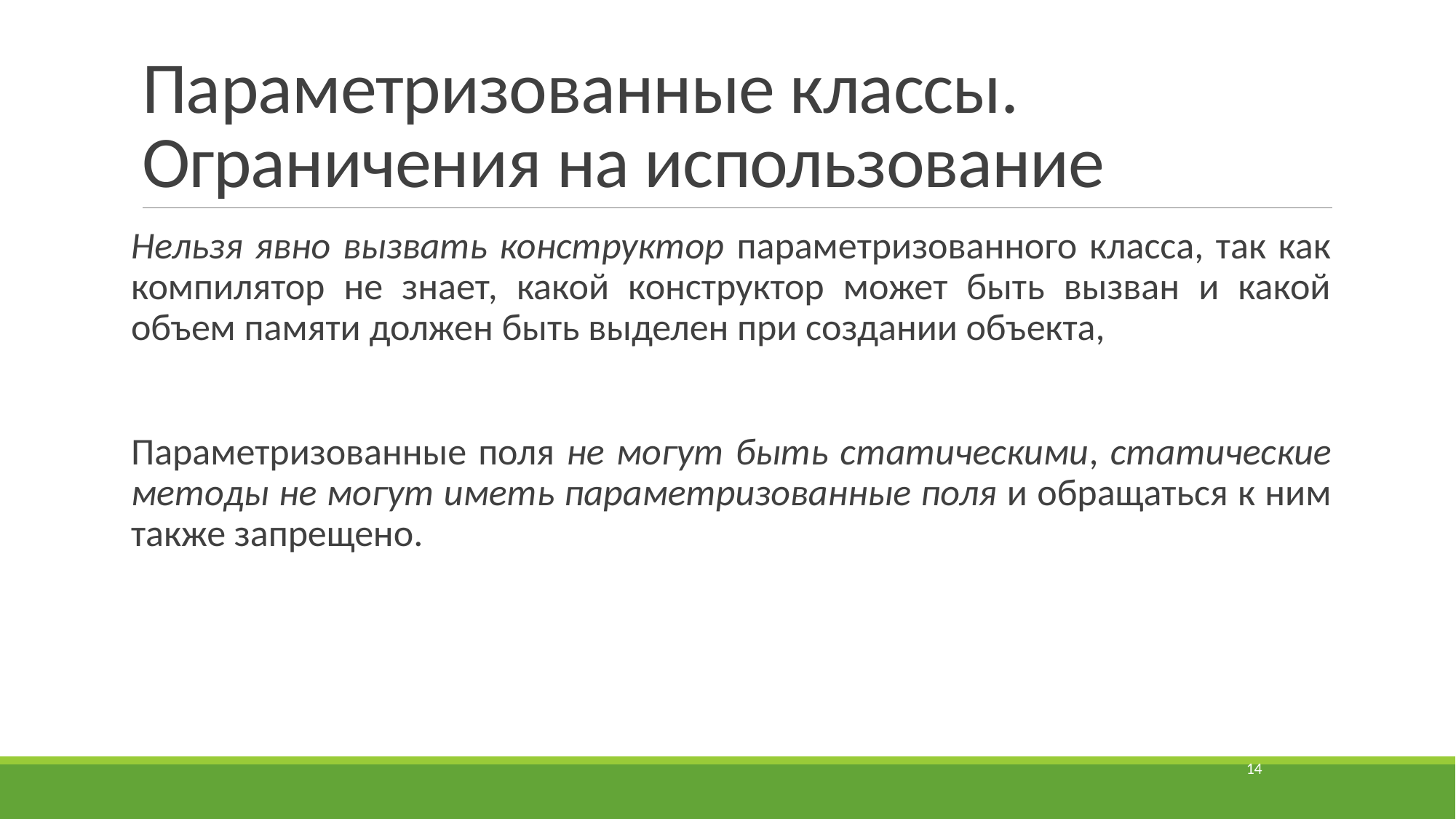

# Параметризованные классы. Ограничения на использование
Нельзя явно вызвать конструктор параметризованного класса, так как компилятор не знает, какой конструктор может быть вызван и какой объем памяти должен быть выделен при создании объекта,

Параметризованные поля не могут быть статическими, статические методы не могут иметь параметризованные поля и обращаться к ним также запрещено.

14